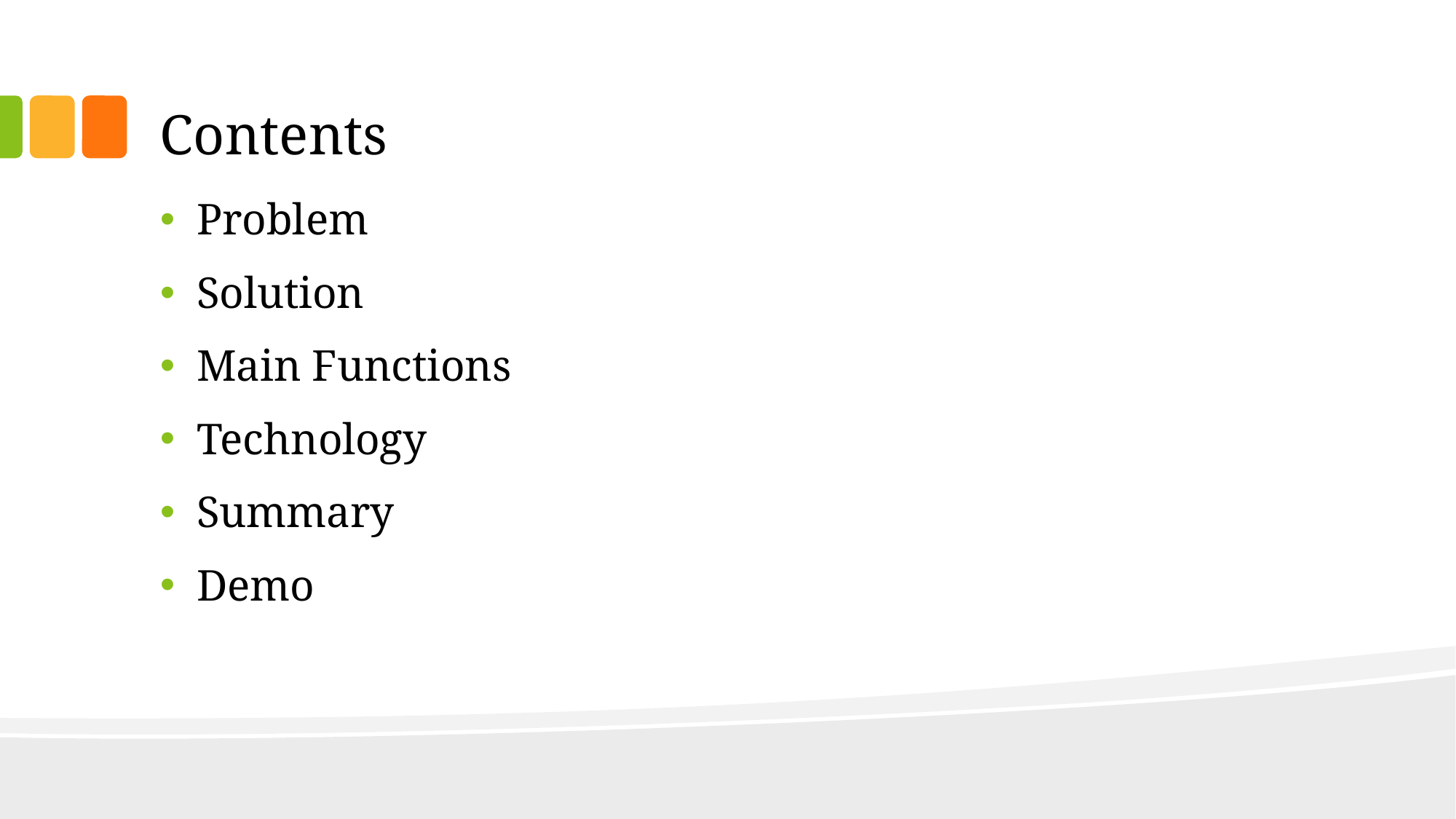

# Contents
Problem
Solution
Main Functions
Technology
Summary
Demo